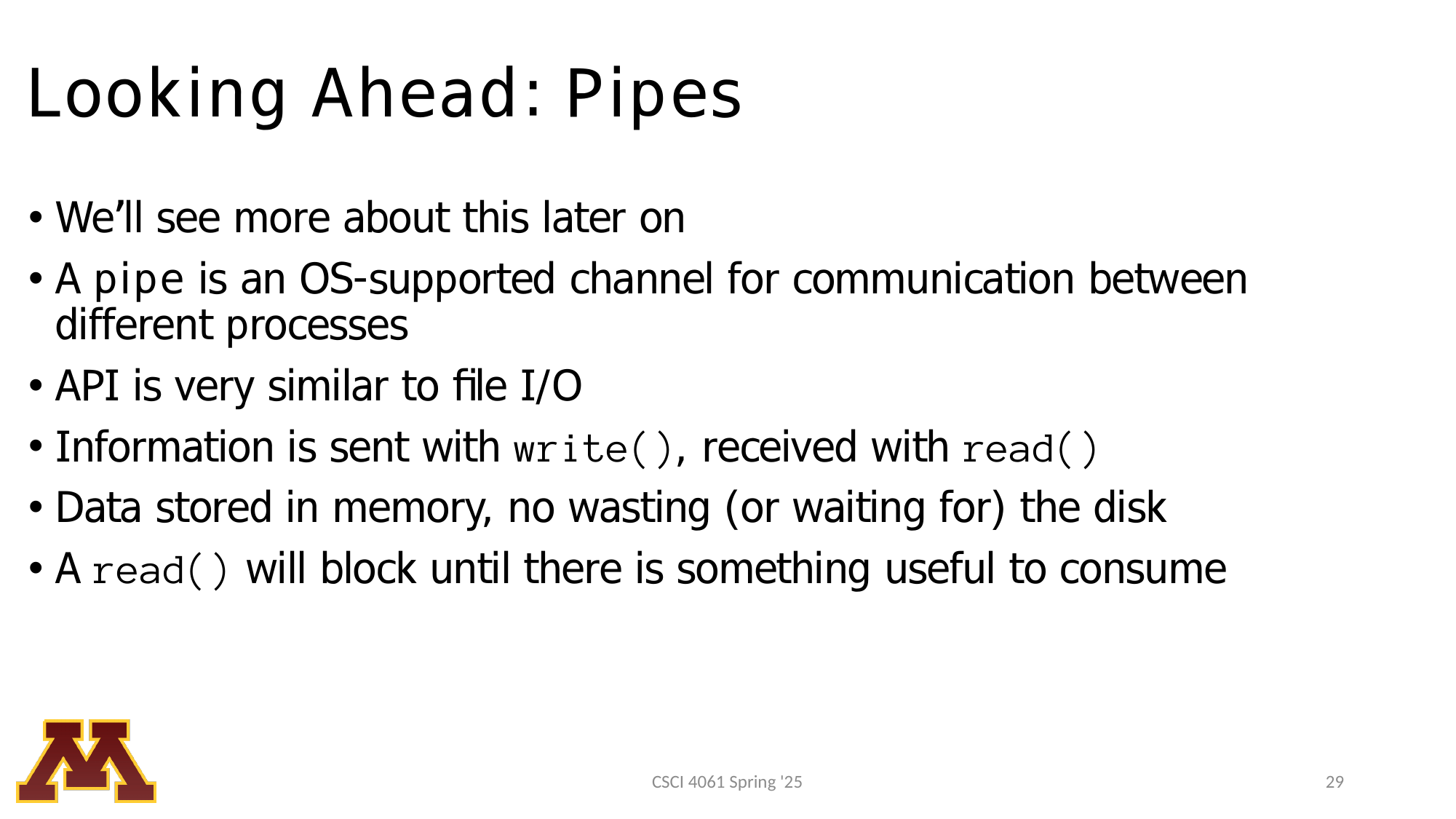

# Looking Ahead: Pipes
We’ll see more about this later on
A pipe is an OS-supported channel for communication between different processes
API is very similar to file I/O
Information is sent with write(), received with read()
Data stored in memory, no wasting (or waiting for) the disk
A read() will block until there is something useful to consume

CSCI 4061 Spring '25
29